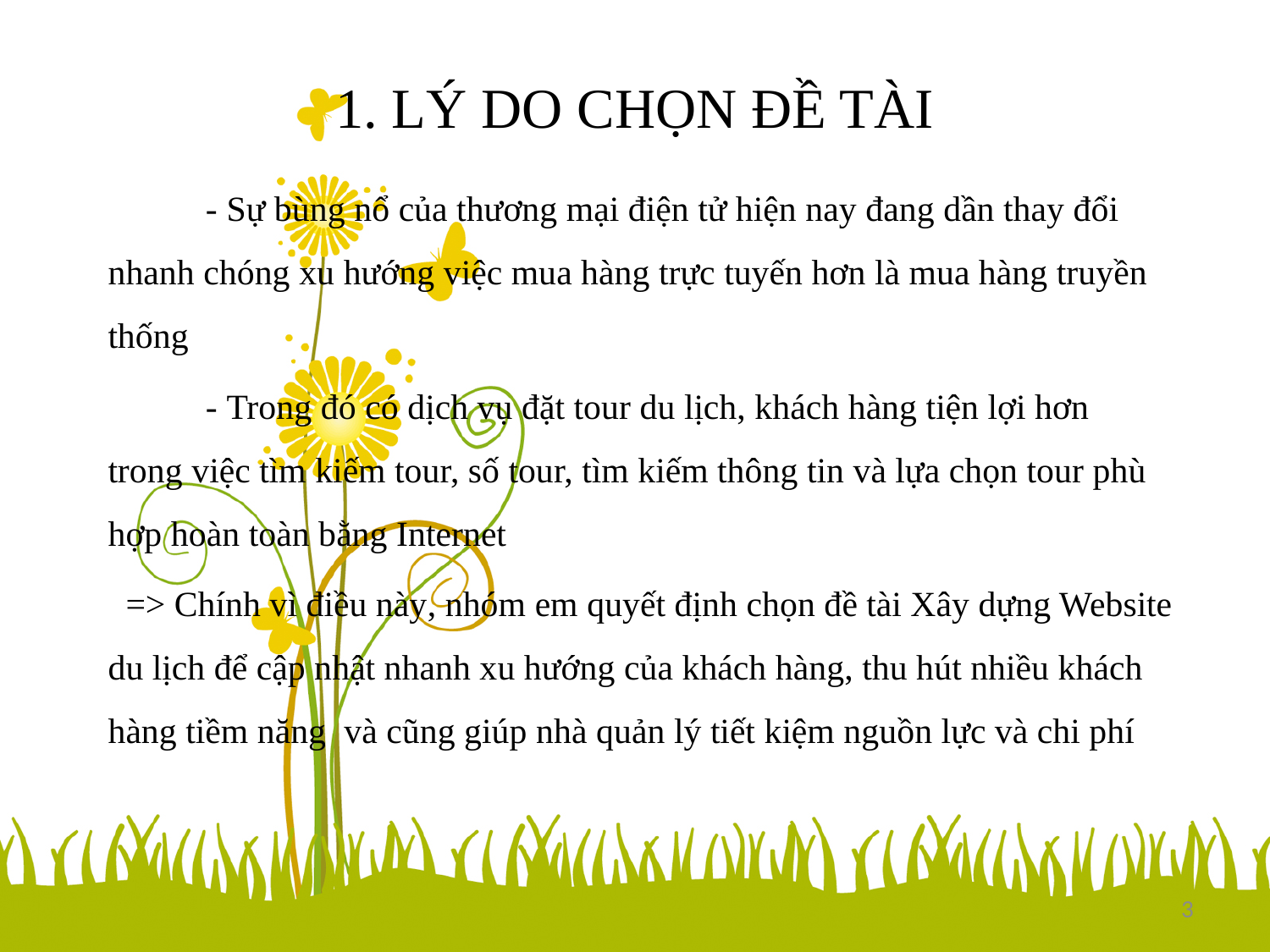

# 1. LÝ DO CHỌN ĐỀ TÀI
           - Sự bùng nổ của thương mại điện tử hiện nay đang dần thay đổi nhanh chóng xu hướng việc mua hàng trực tuyến hơn là mua hàng truyền thống
           - Trong đó có dịch vụ đặt tour du lịch, khách hàng tiện lợi hơn trong việc tìm kiếm tour, số tour, tìm kiếm thông tin và lựa chọn tour phù hợp hoàn toàn bằng Internet
  => Chính vì điều này, nhóm em quyết định chọn đề tài Xây dựng Website du lịch để cập nhật nhanh xu hướng của khách hàng, thu hút nhiều khách hàng tiềm năng  và cũng giúp nhà quản lý tiết kiệm nguồn lực và chi phí
3